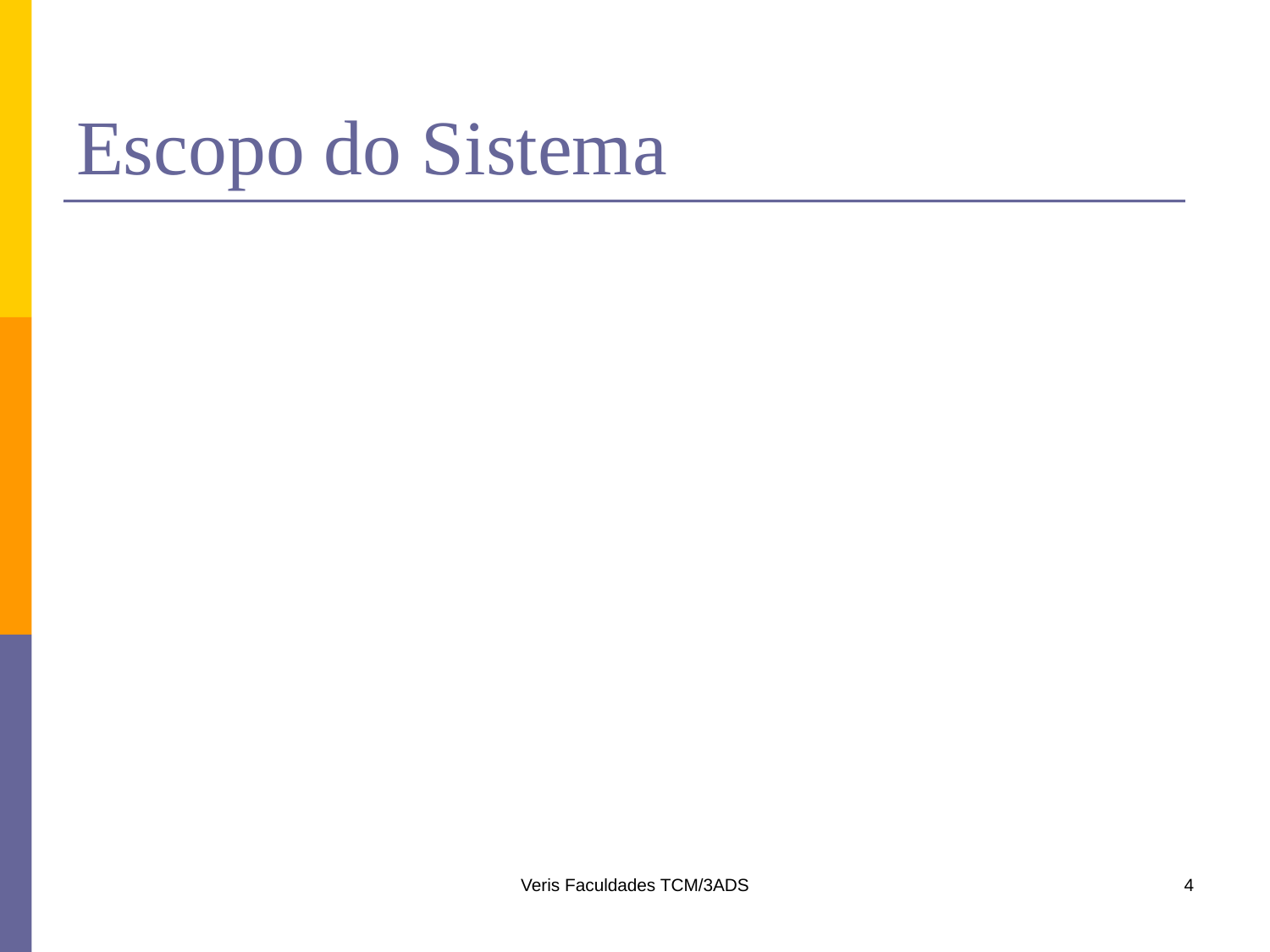

# Escopo do Sistema

Veris Faculdades TCM/3ADS
4